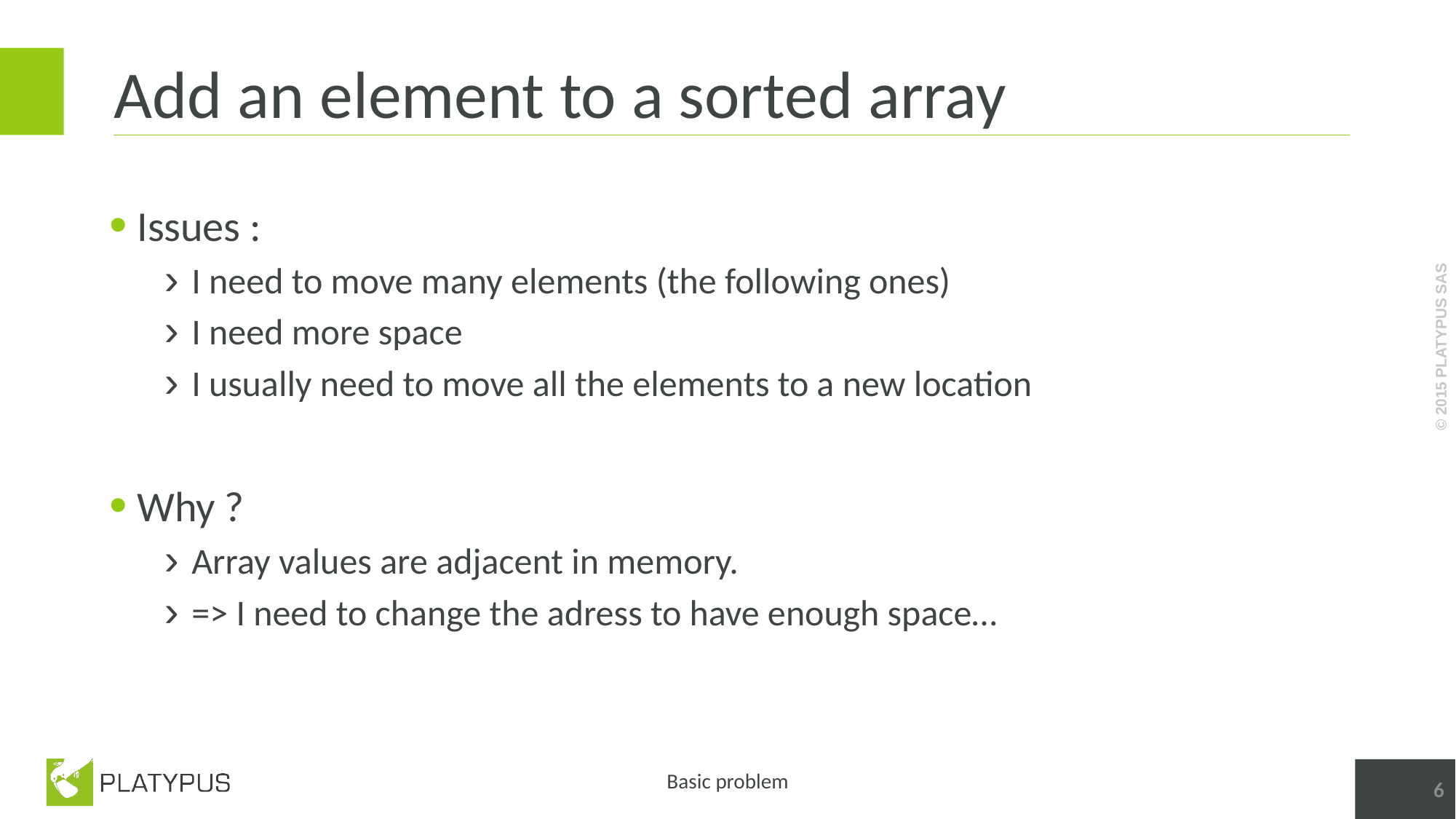

# Add an element to a sorted array
Issues :
I need to move many elements (the following ones)
I need more space
I usually need to move all the elements to a new location

Why ?
Array values are adjacent in memory.
=> I need to change the adress to have enough space…

6
Basic problem